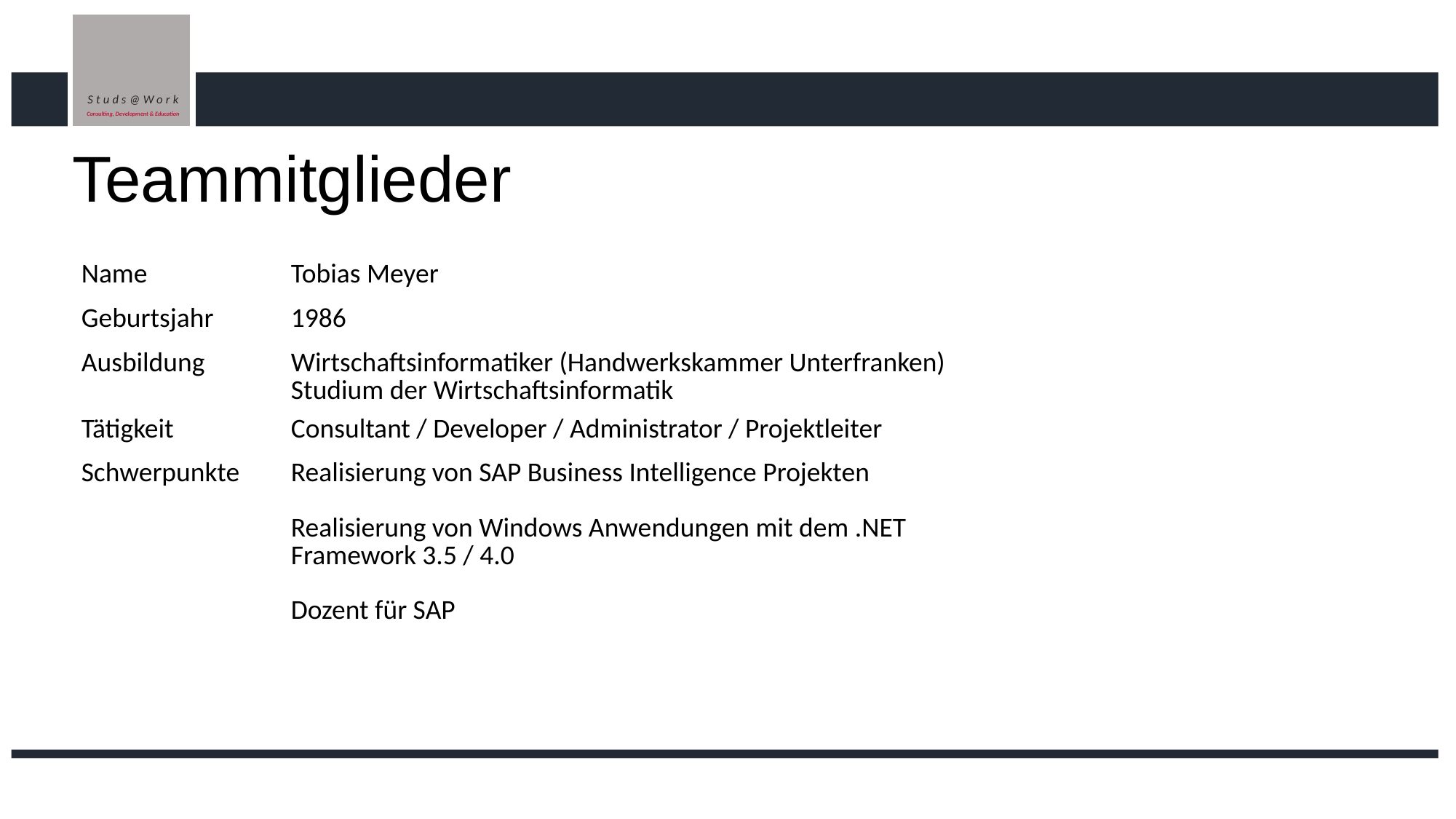

# Teammitglieder
| Name | Tobias Meyer |
| --- | --- |
| Geburtsjahr | 1986 |
| Ausbildung | Wirtschaftsinformatiker (Handwerkskammer Unterfranken) Studium der Wirtschaftsinformatik |
| Tätigkeit | Consultant / Developer / Administrator / Projektleiter |
| Schwerpunkte | Realisierung von SAP Business Intelligence Projekten Realisierung von Windows Anwendungen mit dem .NET Framework 3.5 / 4.0 Dozent für SAP |